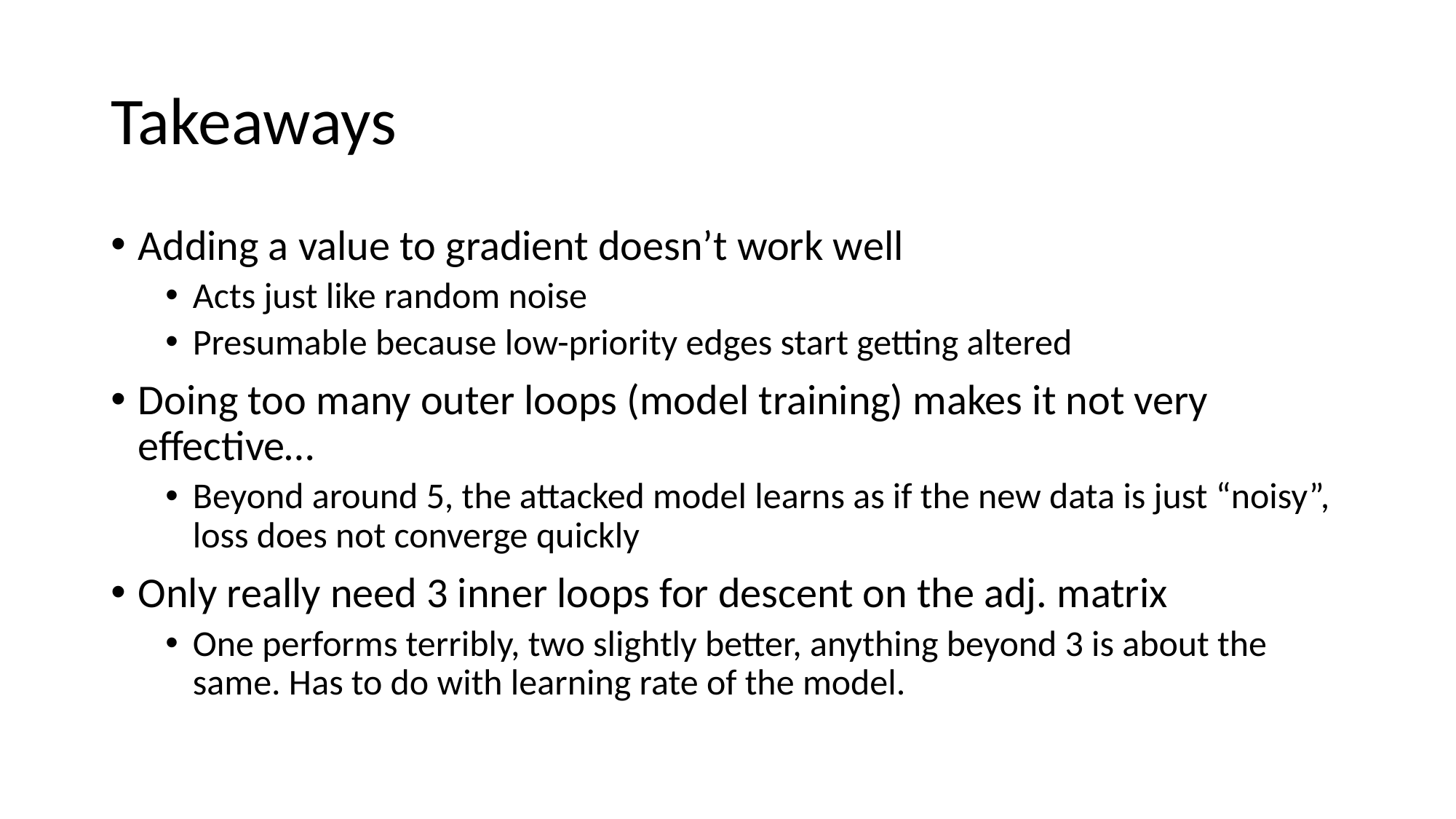

# Takeaways
Adding a value to gradient doesn’t work well
Acts just like random noise
Presumable because low-priority edges start getting altered
Doing too many outer loops (model training) makes it not very effective…
Beyond around 5, the attacked model learns as if the new data is just “noisy”, loss does not converge quickly
Only really need 3 inner loops for descent on the adj. matrix
One performs terribly, two slightly better, anything beyond 3 is about the same. Has to do with learning rate of the model.